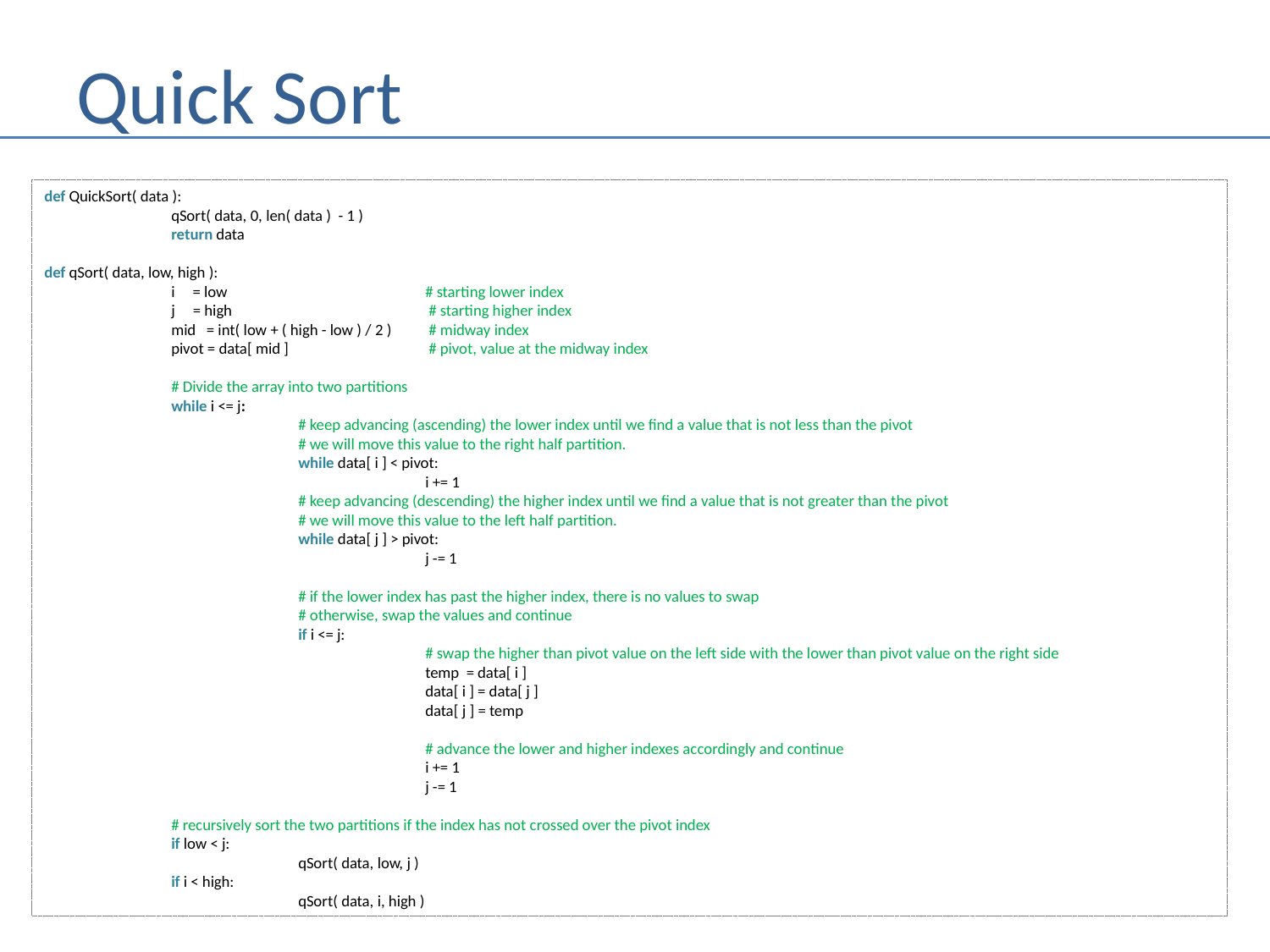

# Quick Sort
def QuickSort( data ):
	qSort( data, 0, len( data )  - 1 )
	return data

def qSort( data, low, high ):
	i     = low                       	# starting lower index
	j     = high                     	 # starting higher index
	mid   = int( low + ( high - low ) / 2 ) 	 # midway index
	pivot = data[ mid ]              	 # pivot, value at the midway index

	# Divide the array into two partitions
	while i <= j:
		# keep advancing (ascending) the lower index until we find a value that is not less than the pivot
		# we will move this value to the right half partition.
		while data[ i ] < pivot:
			i += 1
		# keep advancing (descending) the higher index until we find a value that is not greater than the pivot
		# we will move this value to the left half partition.
		while data[ j ] > pivot:
			j -= 1

		# if the lower index has past the higher index, there is no values to swap
		# otherwise, swap the values and continue
		if i <= j:
			# swap the higher than pivot value on the left side with the lower than pivot value on the right side
			temp  = data[ i ]
			data[ i ] = data[ j ]
			data[ j ] = temp

			# advance the lower and higher indexes accordingly and continue
			i += 1
			j -= 1

	# recursively sort the two partitions if the index has not crossed over the pivot index
	if low < j:
		qSort( data, low, j )
	if i < high:
		qSort( data, i, high )